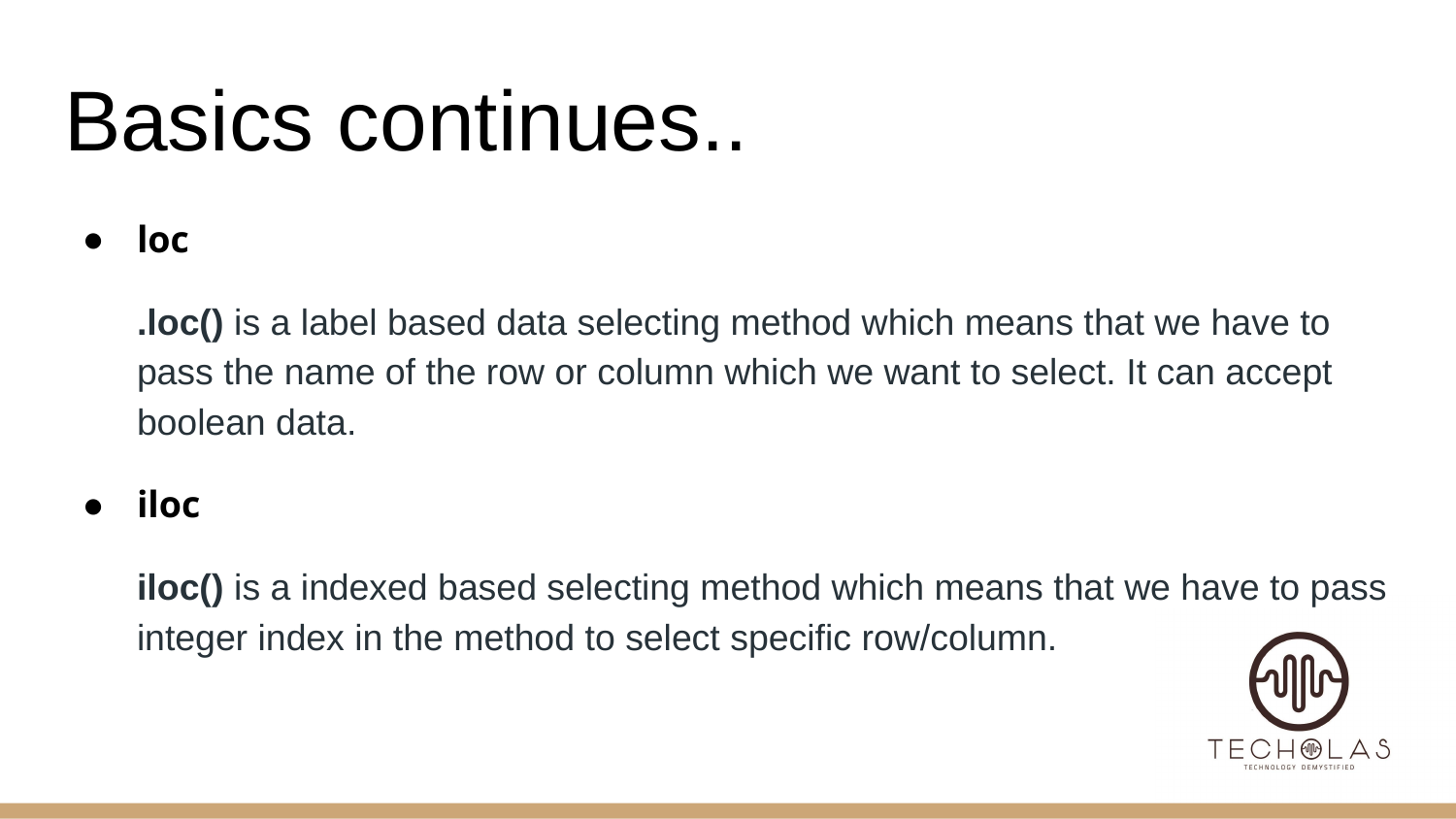

# Basics continues..
loc
.loc() is a label based data selecting method which means that we have to pass the name of the row or column which we want to select. It can accept boolean data.
iloc
iloc() is a indexed based selecting method which means that we have to pass integer index in the method to select specific row/column.